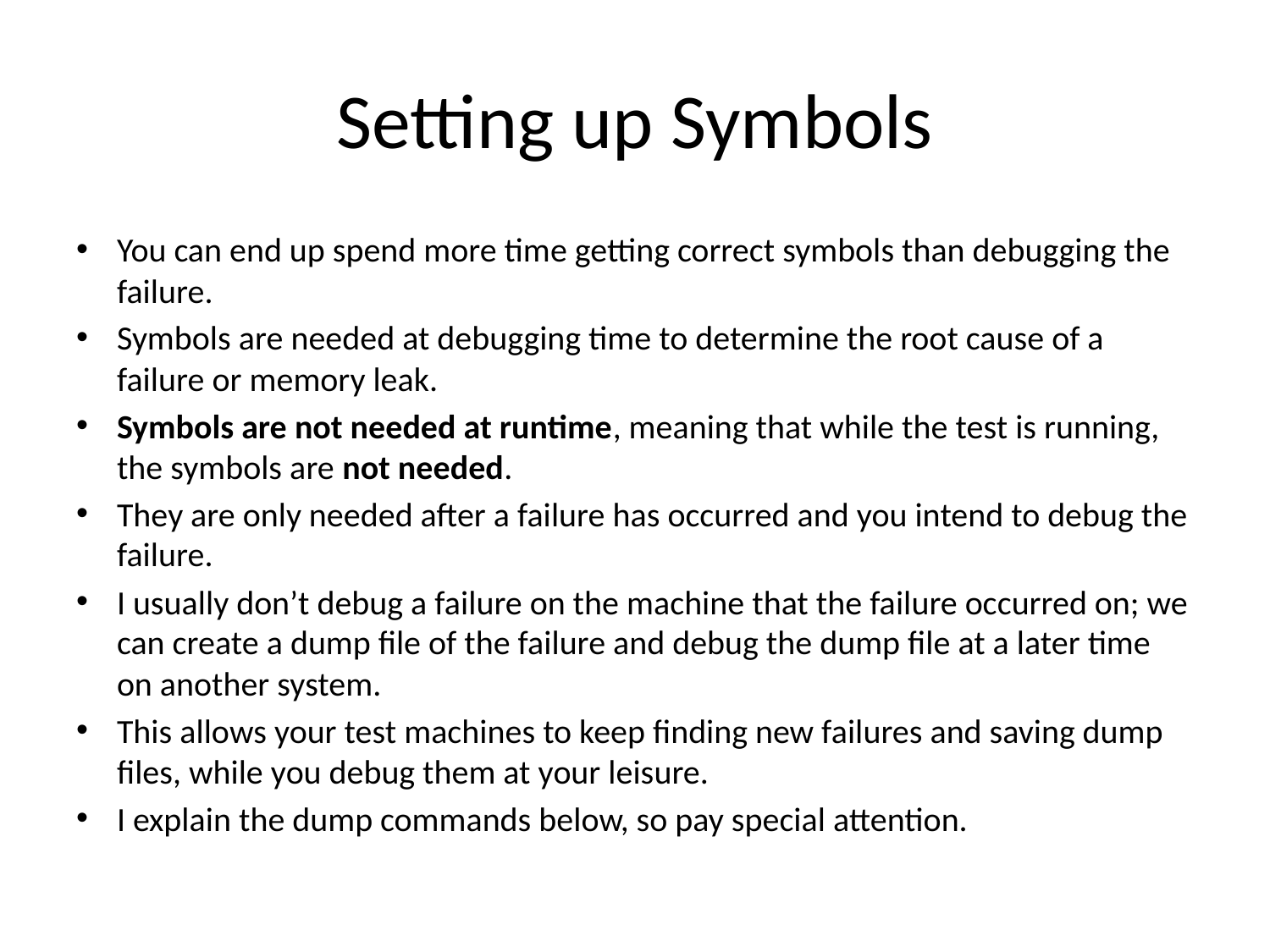

# Setting up Symbols
You can end up spend more time getting correct symbols than debugging the failure.
Symbols are needed at debugging time to determine the root cause of a failure or memory leak.
Symbols are not needed at runtime, meaning that while the test is running, the symbols are not needed.
They are only needed after a failure has occurred and you intend to debug the failure.
I usually don’t debug a failure on the machine that the failure occurred on; we can create a dump file of the failure and debug the dump file at a later time on another system.
This allows your test machines to keep finding new failures and saving dump files, while you debug them at your leisure.
I explain the dump commands below, so pay special attention.